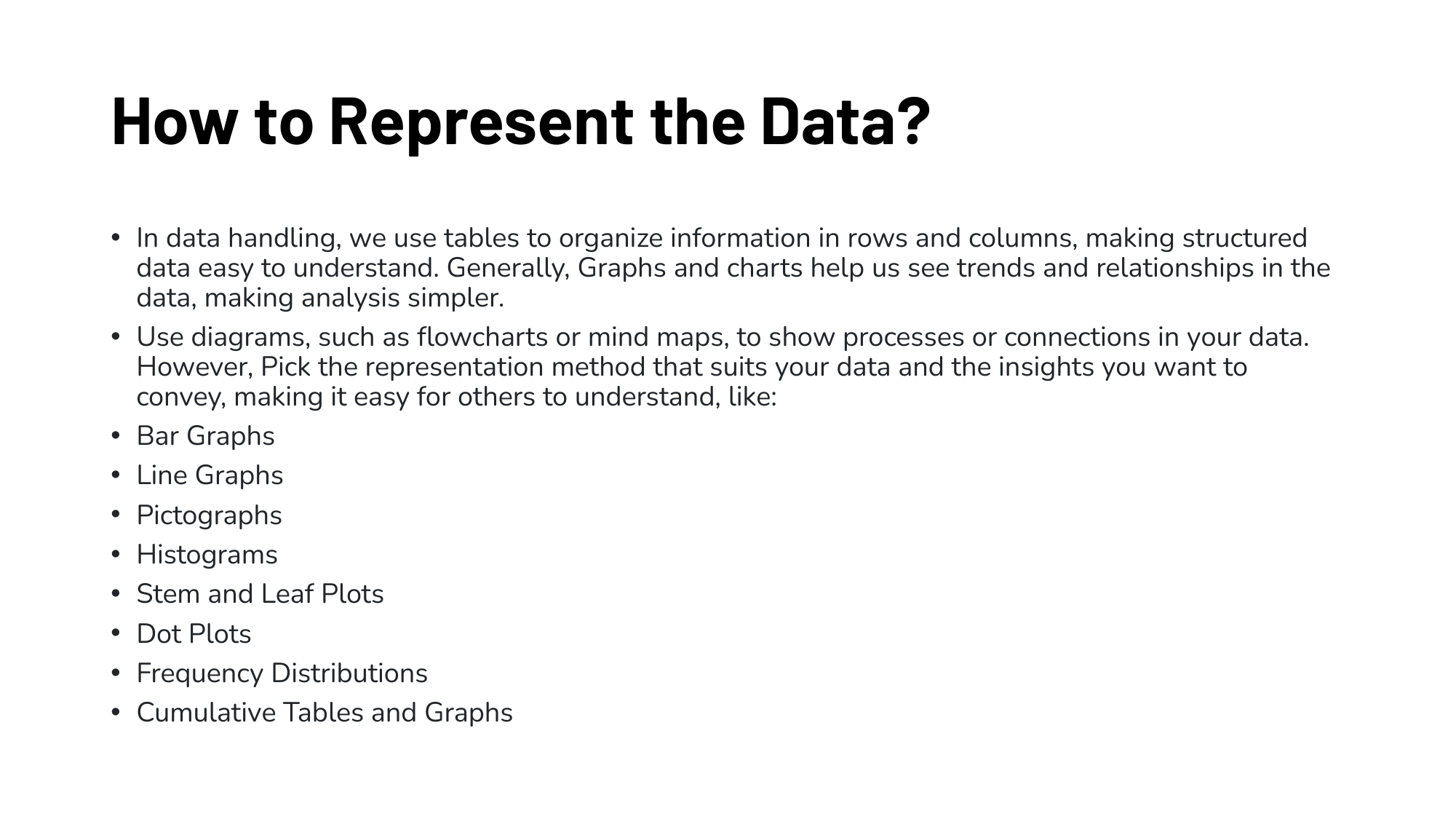

# How to Represent the Data?
In data handling, we use tables to organize information in rows and columns, making structured data easy to understand. Generally, Graphs and charts help us see trends and relationships in the data, making analysis simpler.
Use diagrams, such as flowcharts or mind maps, to show processes or connections in your data. However, Pick the representation method that suits your data and the insights you want to convey, making it easy for others to understand, like:
Bar Graphs
Line Graphs
Pictographs
Histograms
Stem and Leaf Plots
Dot Plots
Frequency Distributions
Cumulative Tables and Graphs